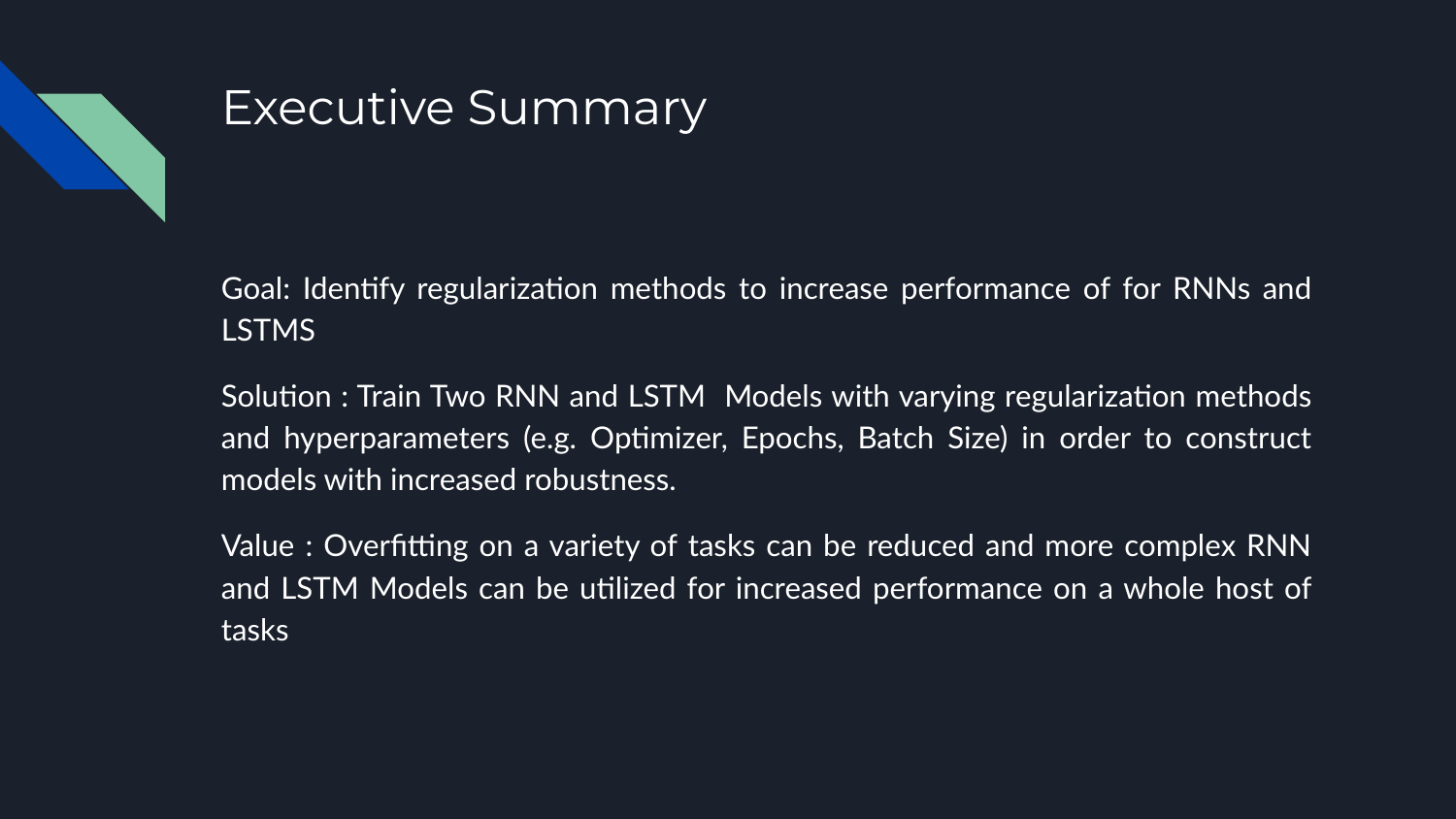

# Executive Summary
Goal: Identify regularization methods to increase performance of for RNNs and LSTMS
Solution : Train Two RNN and LSTM  Models with varying regularization methods and hyperparameters (e.g. Optimizer, Epochs, Batch Size) in order to construct models with increased robustness.
Value : Overfitting on a variety of tasks can be reduced and more complex RNN and LSTM Models can be utilized for increased performance on a whole host of tasks